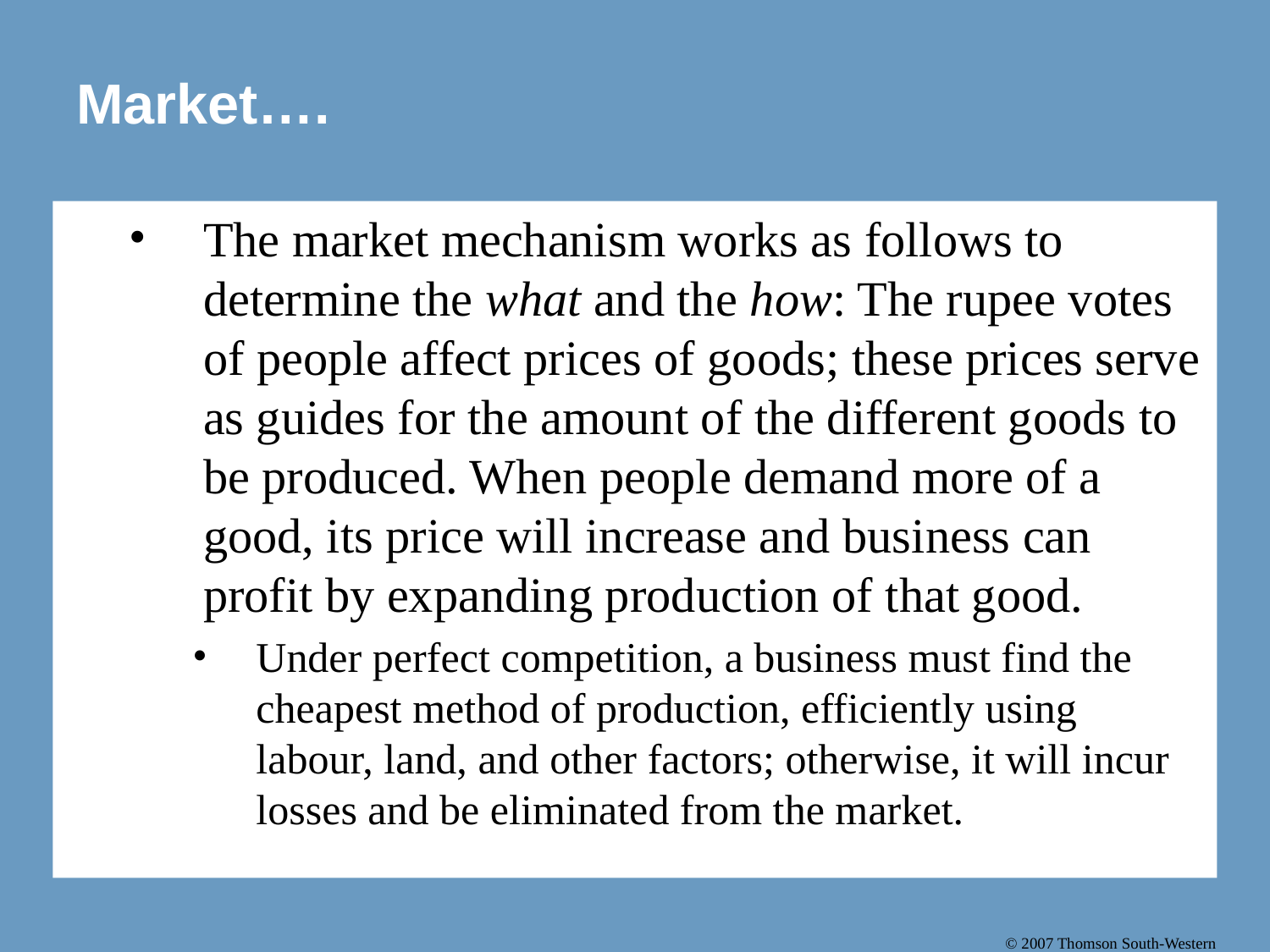

# Market….
The market mechanism works as follows to determine the what and the how: The rupee votes of people affect prices of goods; these prices serve as guides for the amount of the different goods to be produced. When people demand more of a good, its price will increase and business can profit by expanding production of that good.
Under perfect competition, a business must find the cheapest method of production, efficiently using labour, land, and other factors; otherwise, it will incur losses and be eliminated from the market.